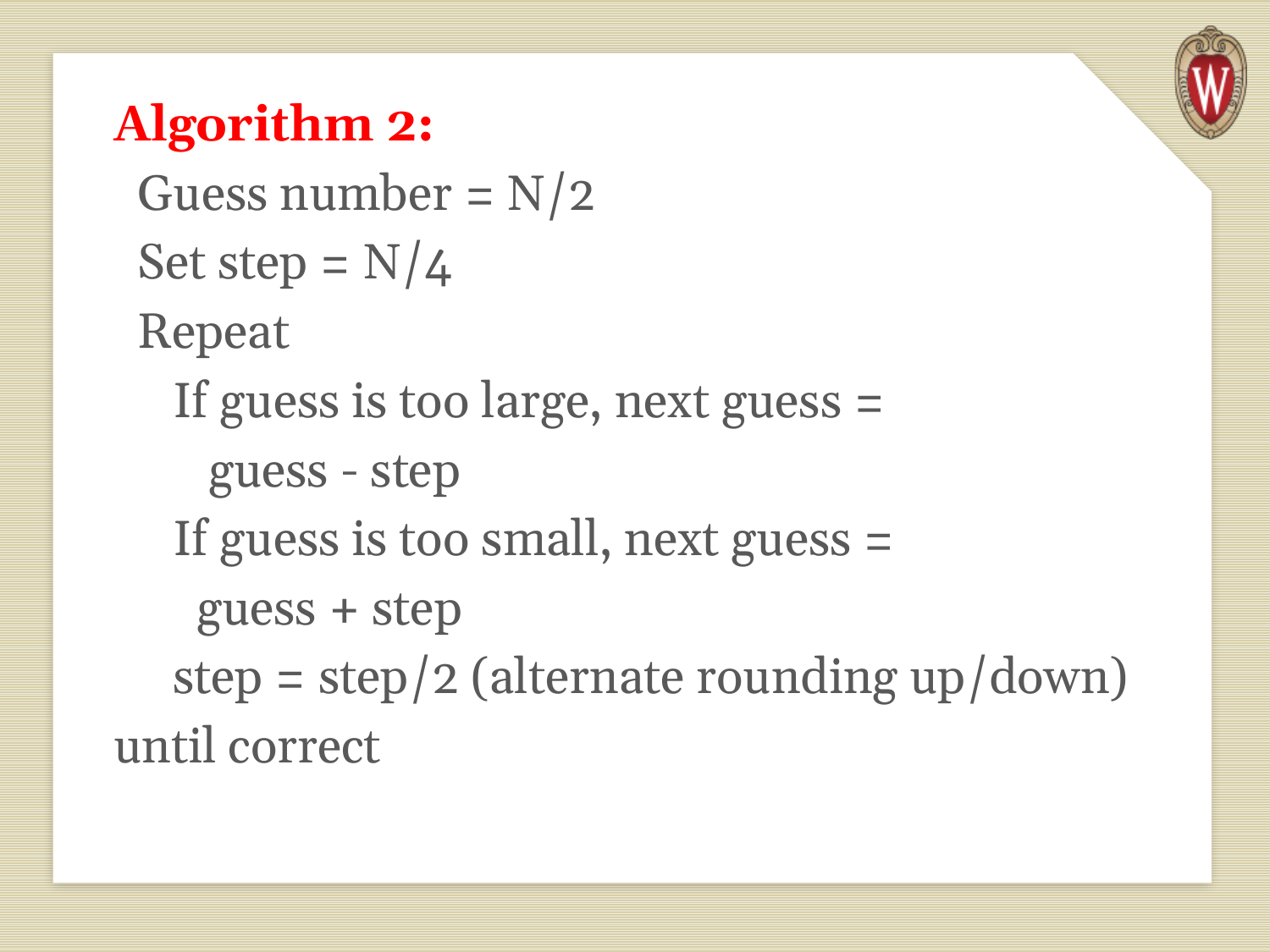

Algorithm 2:
  Guess number = N/2
  Set step = N/4
  Repeat
     If guess is too large, next guess =
        guess - step
     If guess is too small, next guess =
       guess + step
     step = step/2 (alternate rounding up/down)
until correct